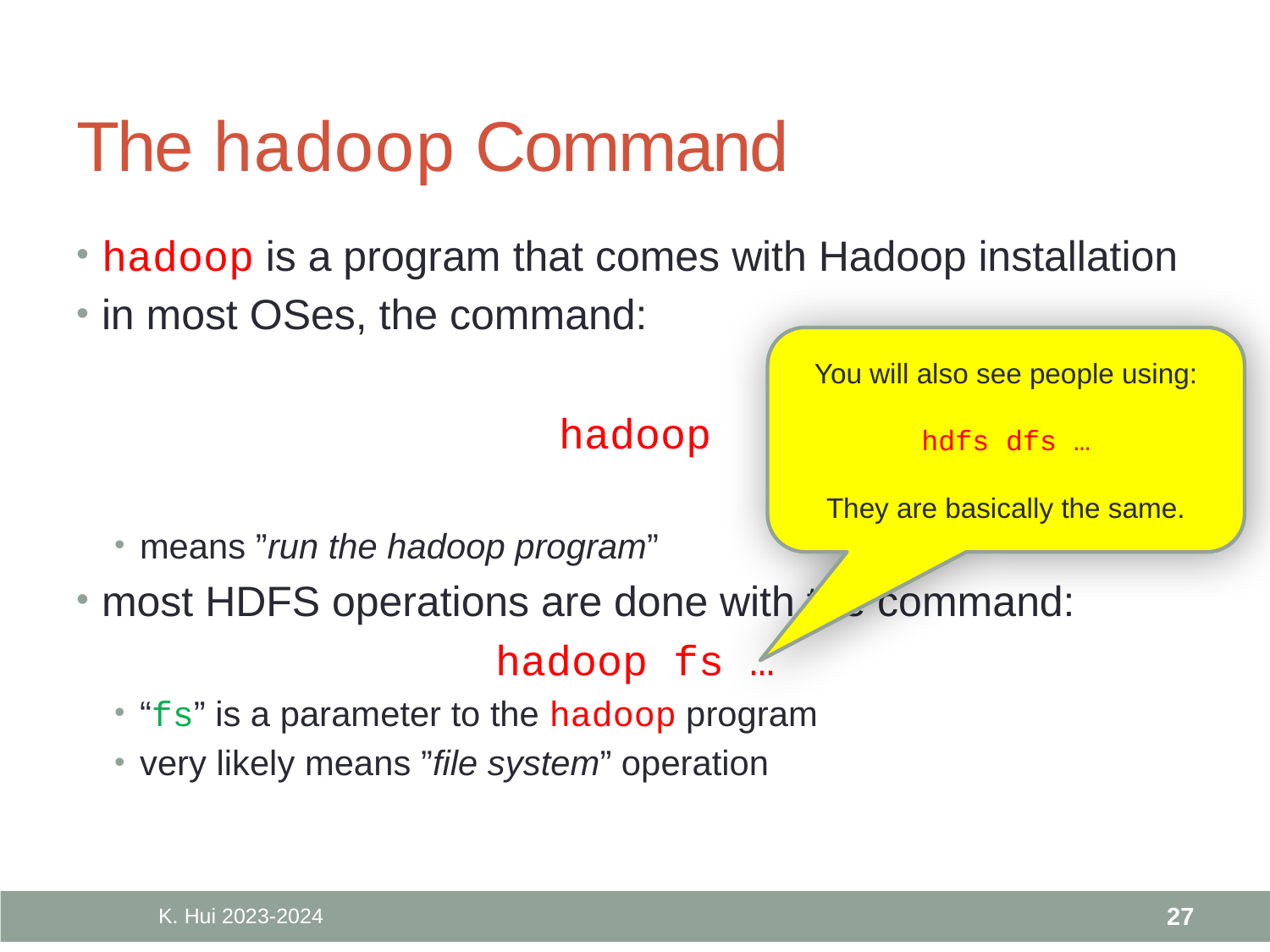

# The hadoop Command
hadoop is a program that comes with Hadoop installation
in most OSes, the command:

hadoop

means ”run the hadoop program”
most HDFS operations are done with the command:
hadoop fs …
“fs” is a parameter to the hadoop program
very likely means ”file system” operation
You will also see people using:

hdfs dfs …

They are basically the same.
K. Hui 2023-2024
27